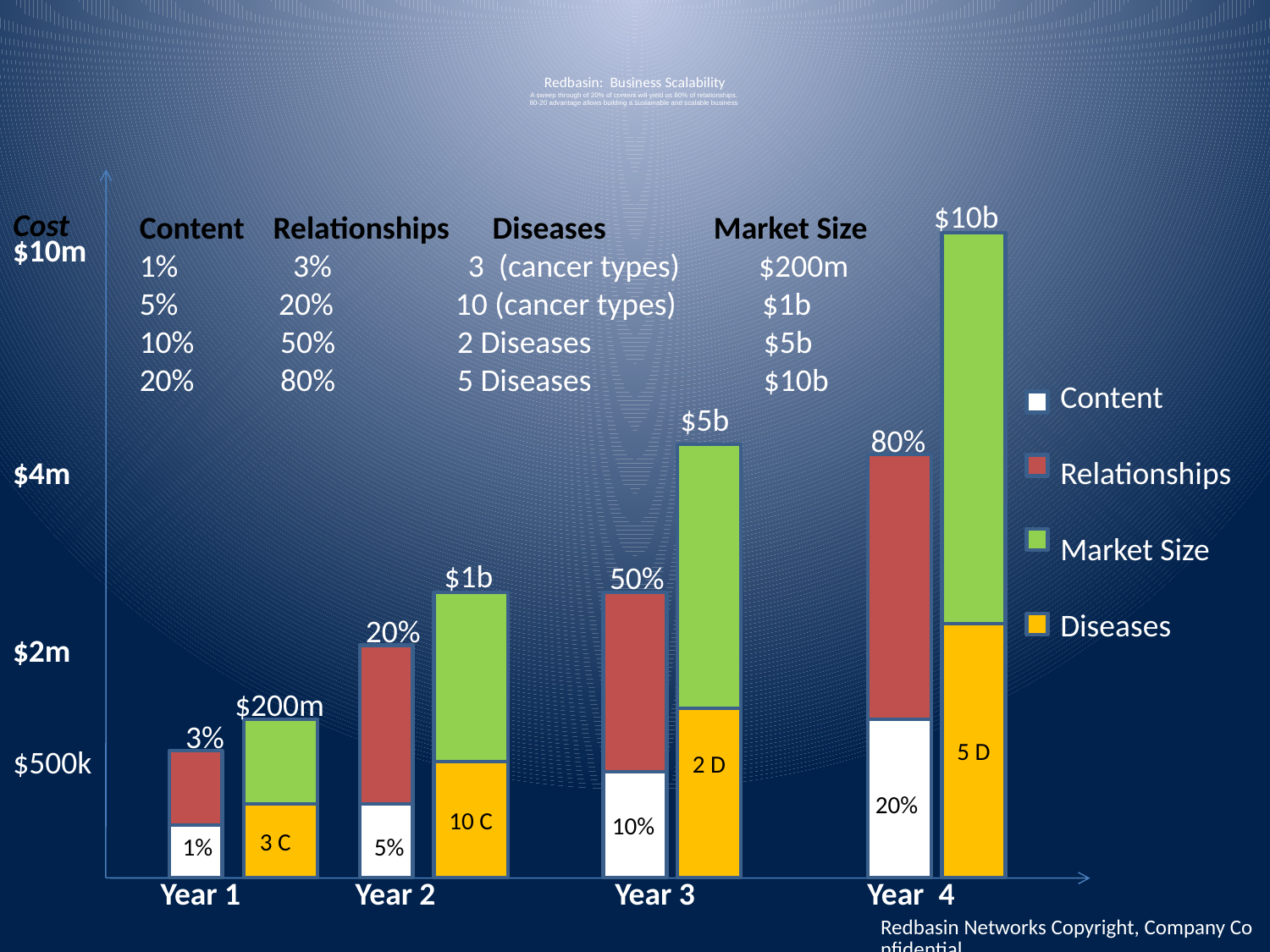

# Redbasin:  Business Scalability A sweep through of 20% of content will yield us 80% of relationships. 80-20 advantage allows building a sustainable and scalable business

Cost

$10m

$4m

$2m
$10b
Content    Relationships      Diseases               Market Size
1%                3%                   3  (cancer types)           $200m
5%              20%                 10 (cancer types)            $1b
10%            50%                 2 Diseases                        $5b
20%            80%                 5 Diseases                        $10b

Content

Relationships

Market Size

Diseases

   $5b
   80%

    $1b
  50%

   20%

5 D

 $200m

$500k
2 D

   3%

10 C

     20%
3 C

     10%
    1%

      5%
Year 1                Year 2                         Year 3                        Year  4
Redbasin Networks Copyright, Company Confidential